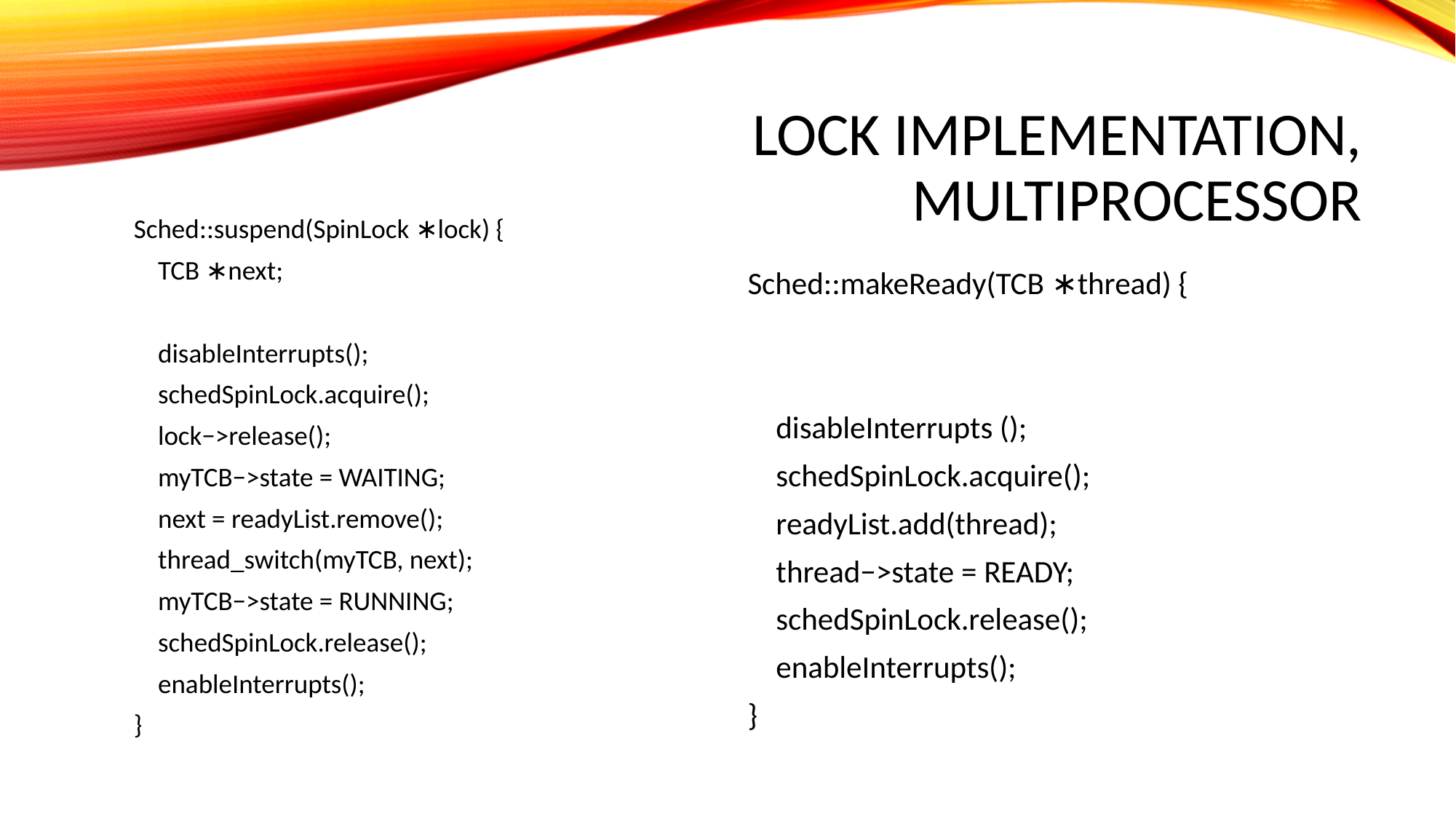

# Lock Implementation, Multiprocessor
Sched::suspend(SpinLock ∗lock) {
    TCB ∗next;

    disableInterrupts();
    schedSpinLock.acquire();
    lock−>release();
    myTCB−>state = WAITING;
    next = readyList.remove();
    thread_switch(myTCB, next);
    myTCB−>state = RUNNING;
    schedSpinLock.release();
    enableInterrupts();
}

Sched::makeReady(TCB ∗thread) {

    disableInterrupts ();
    schedSpinLock.acquire();
    readyList.add(thread);
    thread−>state = READY;
    schedSpinLock.release();
    enableInterrupts();
}